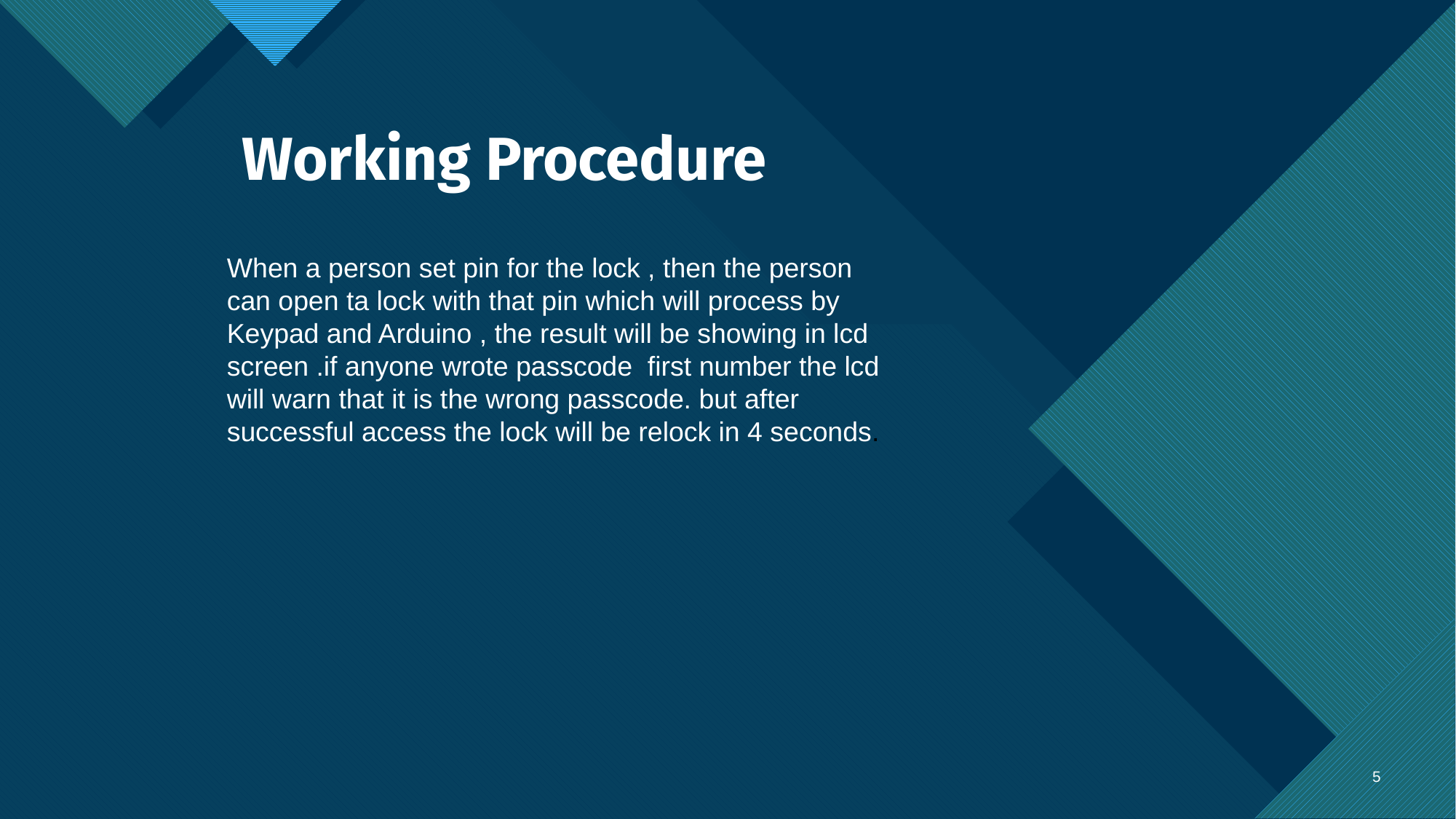

# Working Procedure
When a person set pin for the lock , then the person can open ta lock with that pin which will process by Keypad and Arduino , the result will be showing in lcd screen .if anyone wrote passcode  first number the lcd will warn that it is the wrong passcode. but after successful access the lock will be relock in 4 seconds.
5